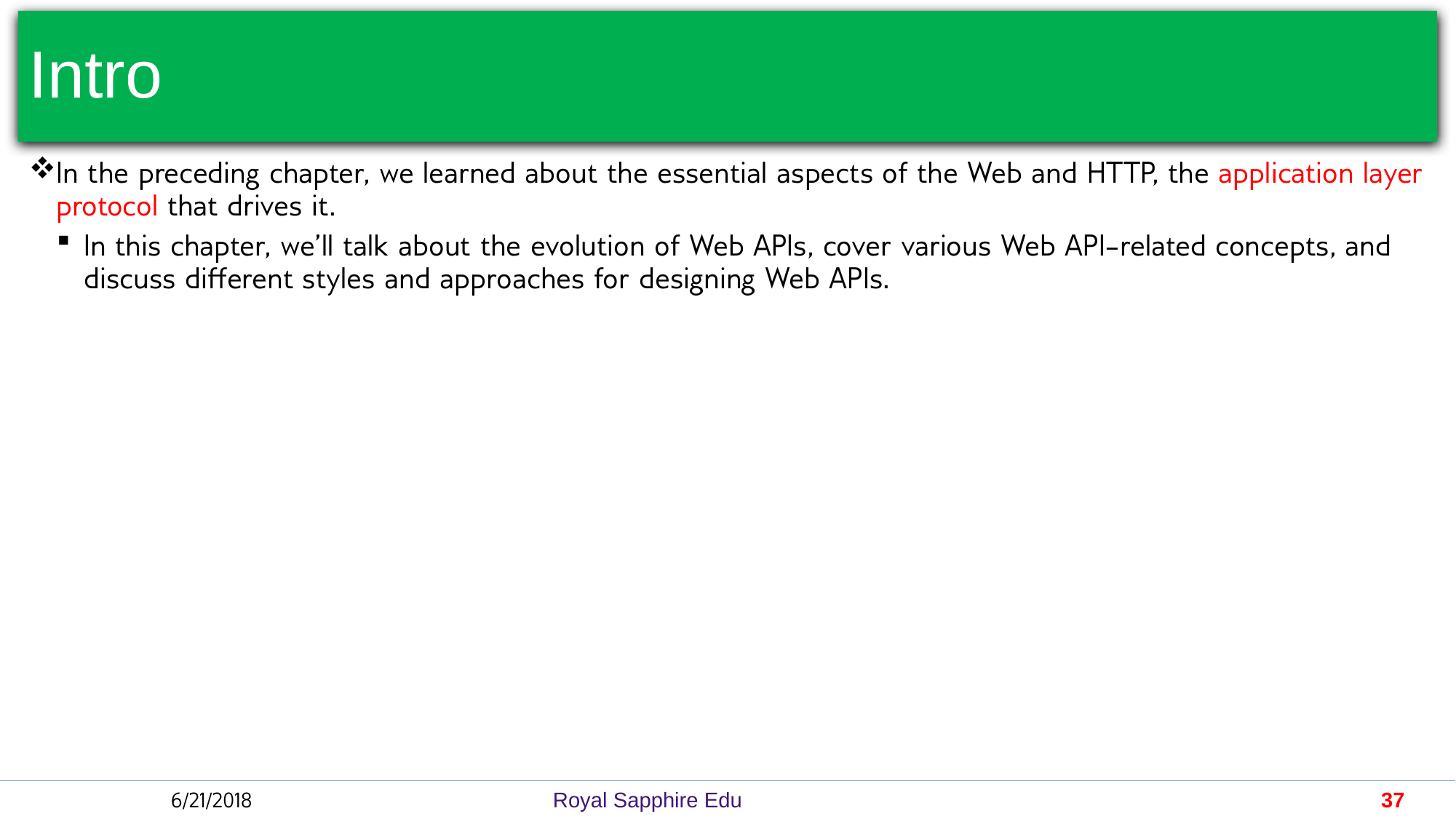

# Intro
In the preceding chapter, we learned about the essential aspects of the Web and HTTP, the application layer protocol that drives it.
In this chapter, we’ll talk about the evolution of Web APIs, cover various Web API–related concepts, and discuss different styles and approaches for designing Web APIs.
6/21/2018
Royal Sapphire Edu
37